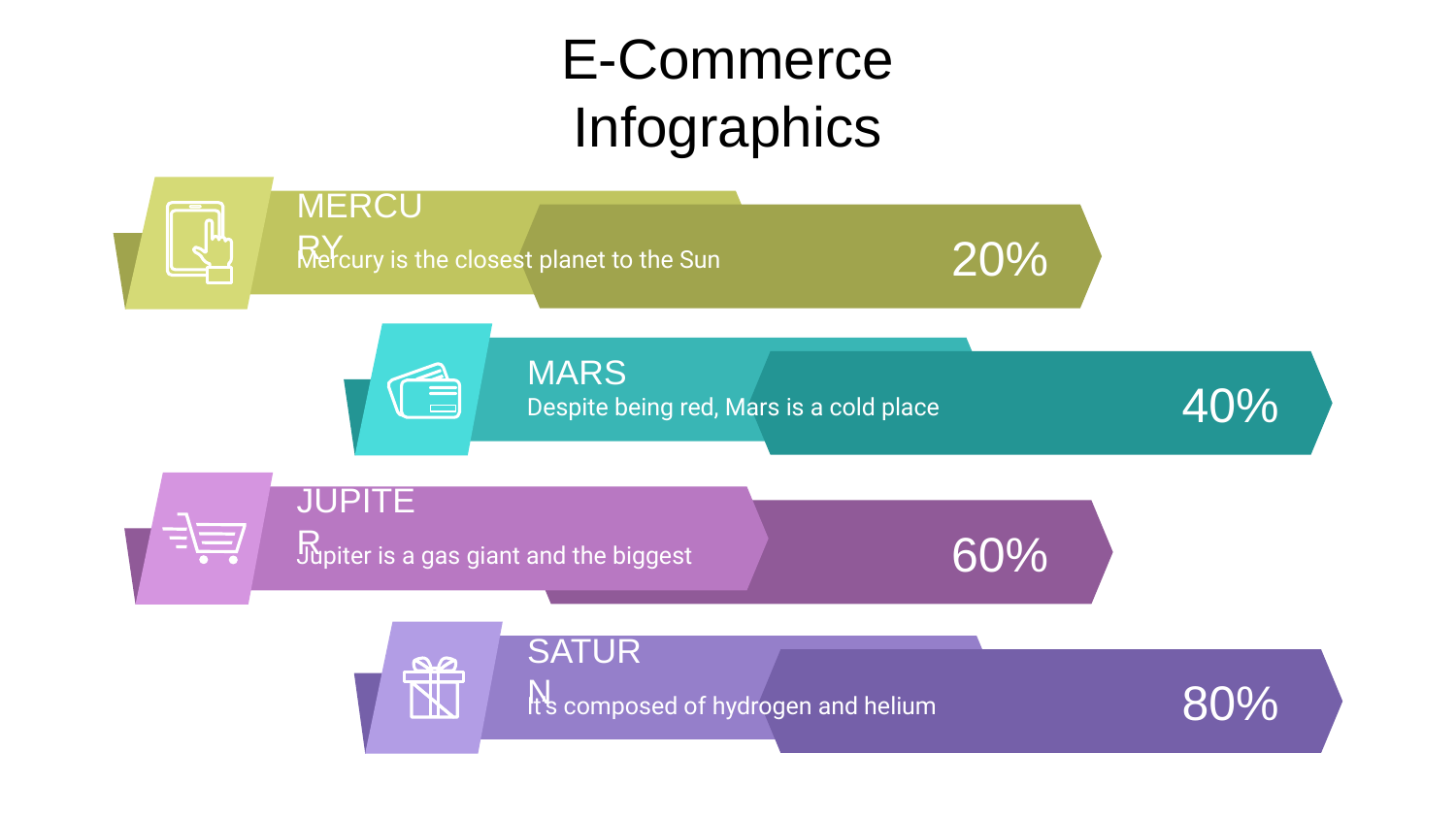

# E-Commerce Infographics

MERCURY

20%

Mercury is the closest planet to the Sun

MARS

40%

Despite being red, Mars is a cold place

JUPITER

60%

Jupiter is a gas giant and the biggest

SATURN

80%

It’s composed of hydrogen and helium